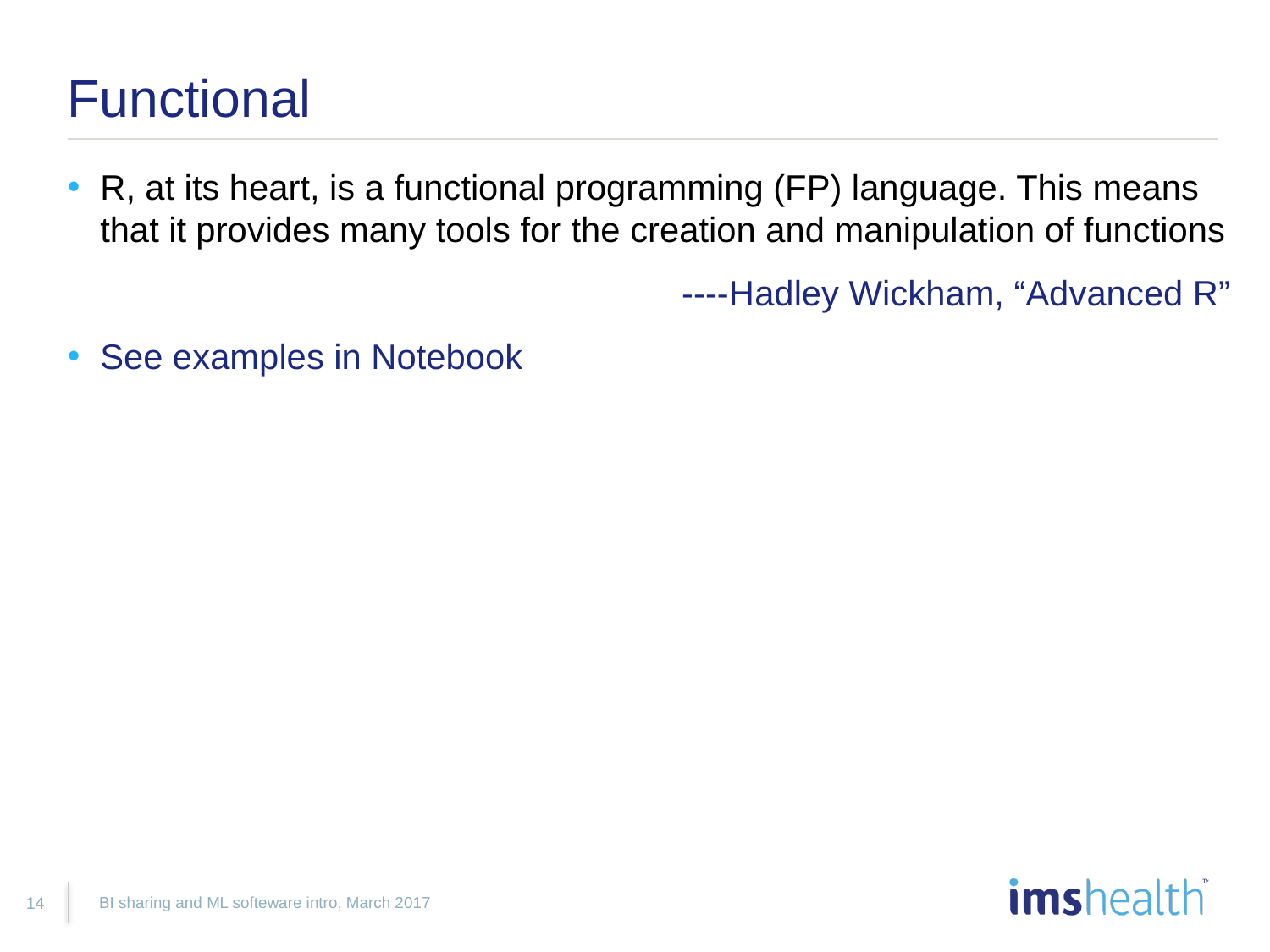

# Functional
R, at its heart, is a functional programming (FP) language. This means that it provides many tools for the creation and manipulation of functions
----Hadley Wickham, “Advanced R”
See examples in Notebook

BI sharing and ML softeware intro, March 2017